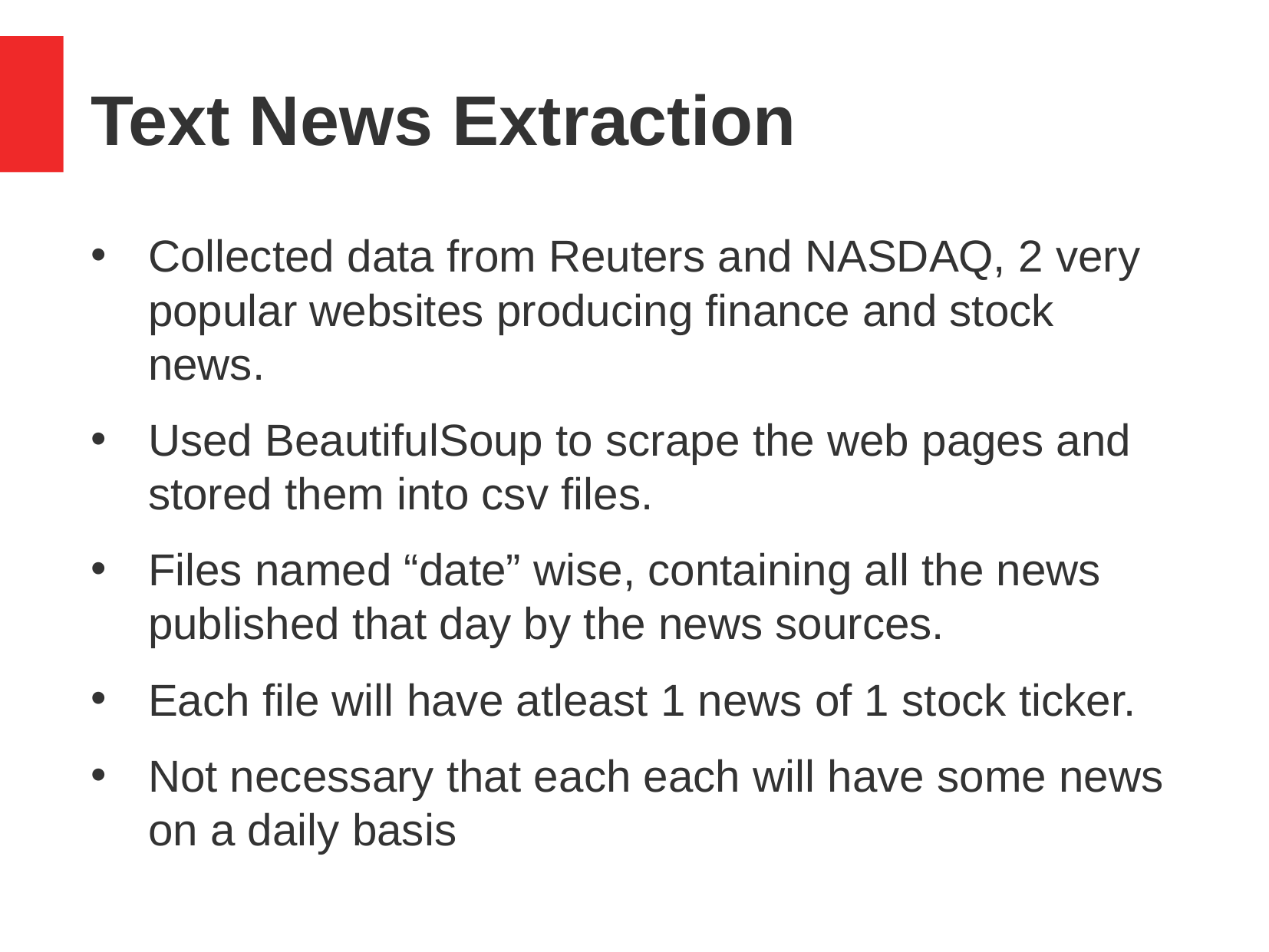

# Text News Extraction
Collected data from Reuters and NASDAQ, 2 very popular websites producing finance and stock news.
Used BeautifulSoup to scrape the web pages and stored them into csv files.
Files named “date” wise, containing all the news published that day by the news sources.
Each file will have atleast 1 news of 1 stock ticker.
Not necessary that each each will have some news on a daily basis